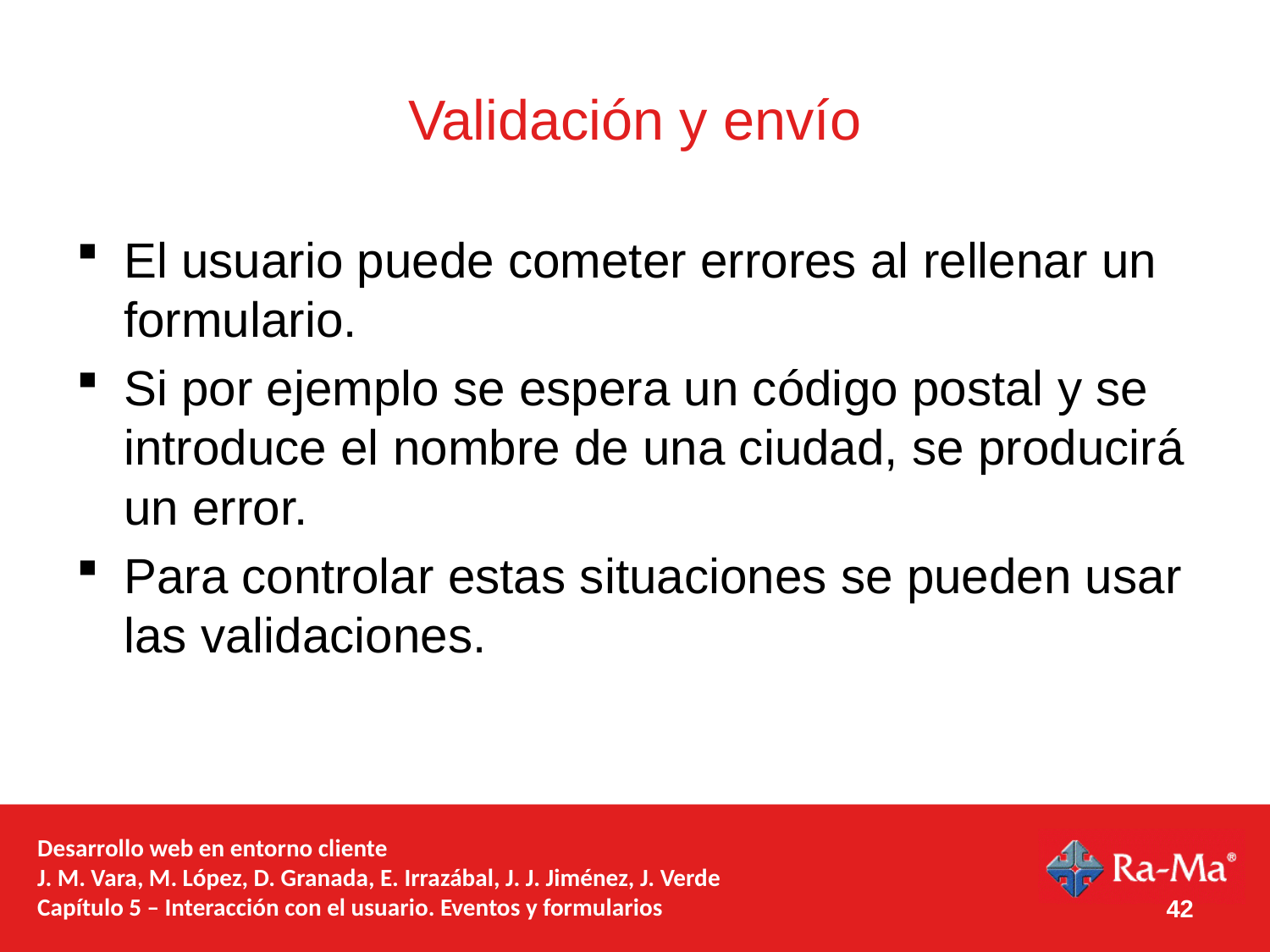

# Validación y envío
El usuario puede cometer errores al rellenar un formulario.
Si por ejemplo se espera un código postal y se introduce el nombre de una ciudad, se producirá un error.
Para controlar estas situaciones se pueden usar las validaciones.
Desarrollo web en entorno cliente
J. M. Vara, M. López, D. Granada, E. Irrazábal, J. J. Jiménez, J. Verde
Capítulo 5 – Interacción con el usuario. Eventos y formularios
42